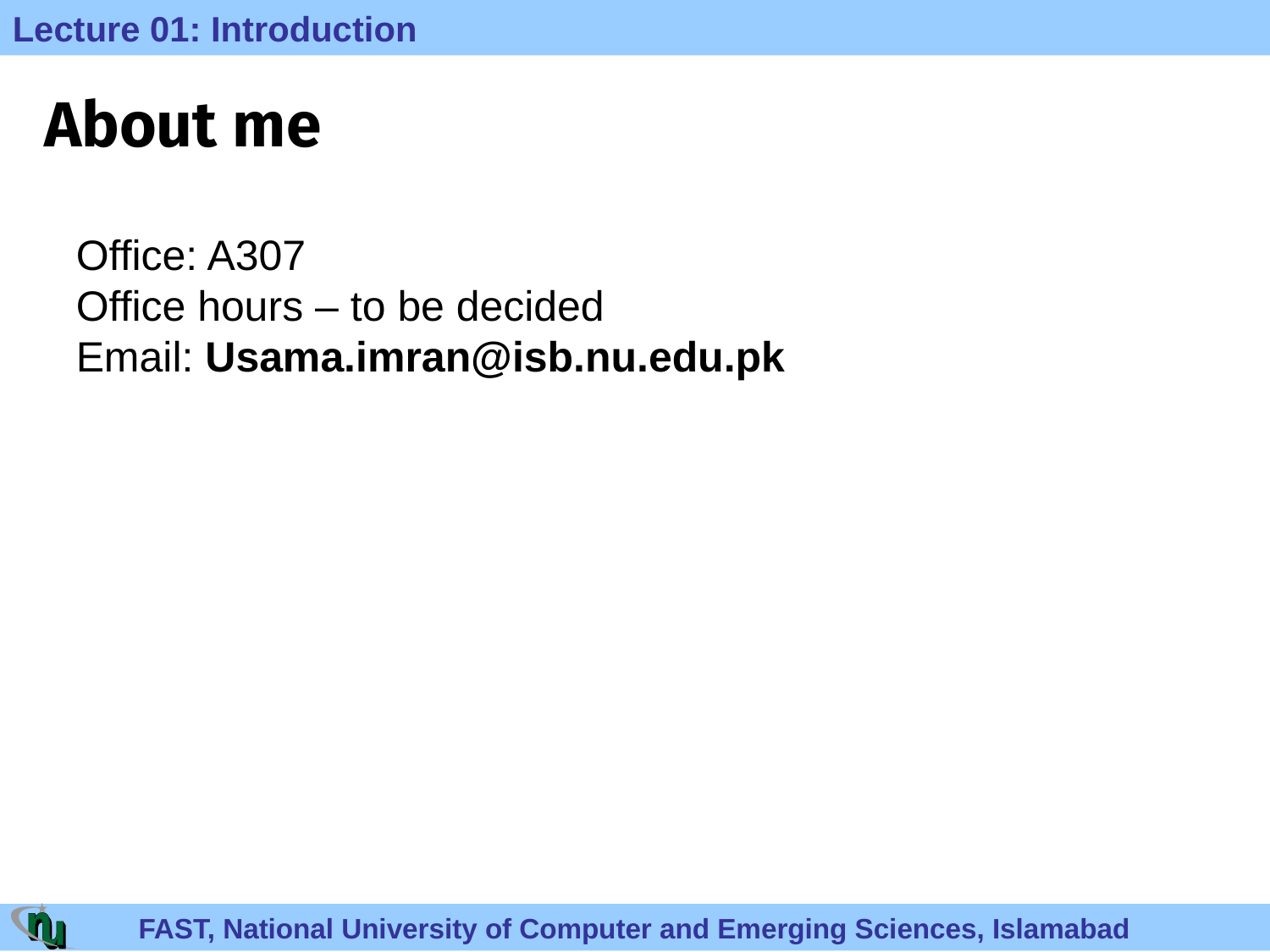

About me
Office: A307
Office hours – to be decided
Email: Usama.imran@isb.nu.edu.pk